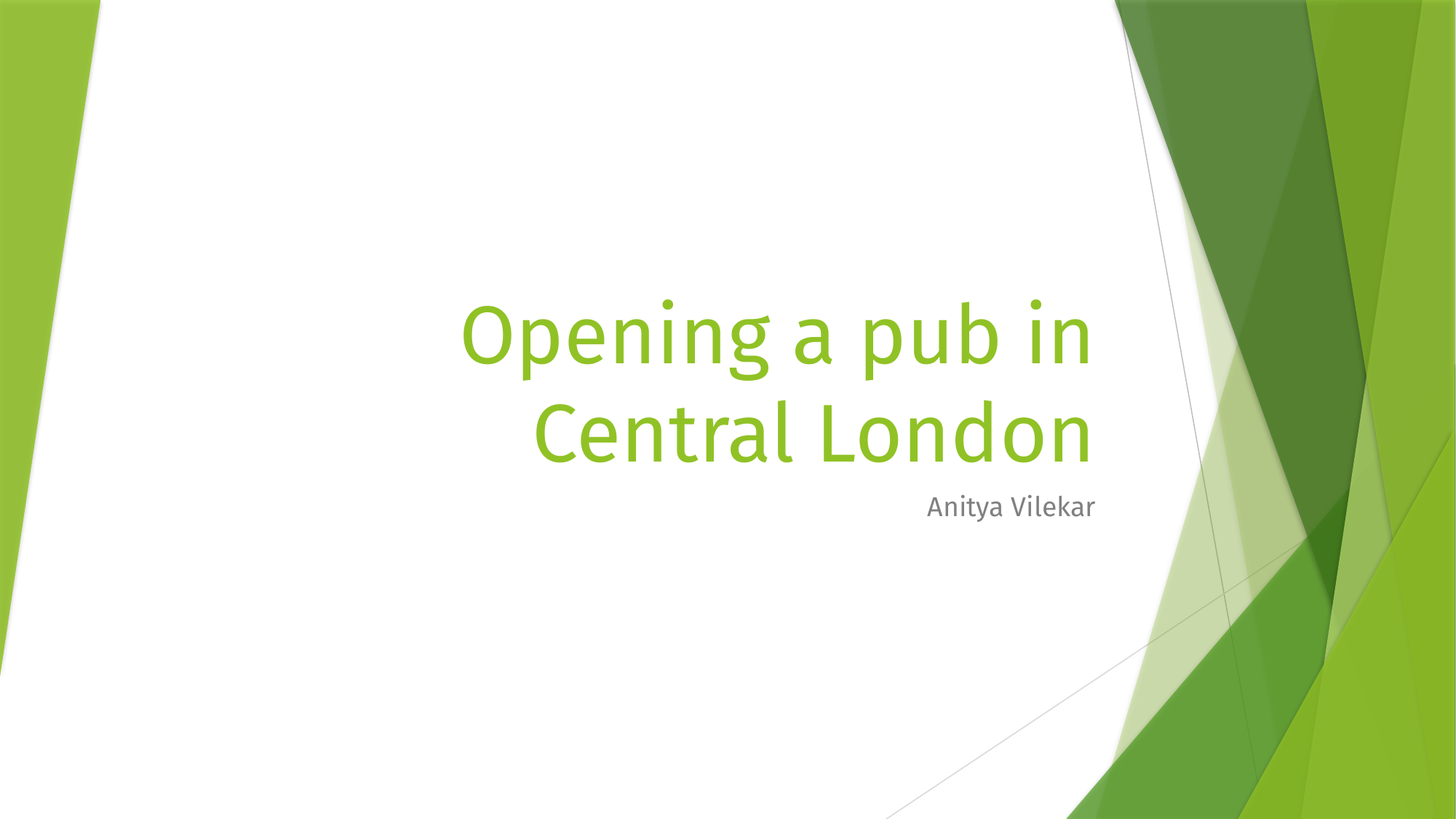

# Opening a pub in Central London
Anitya Vilekar